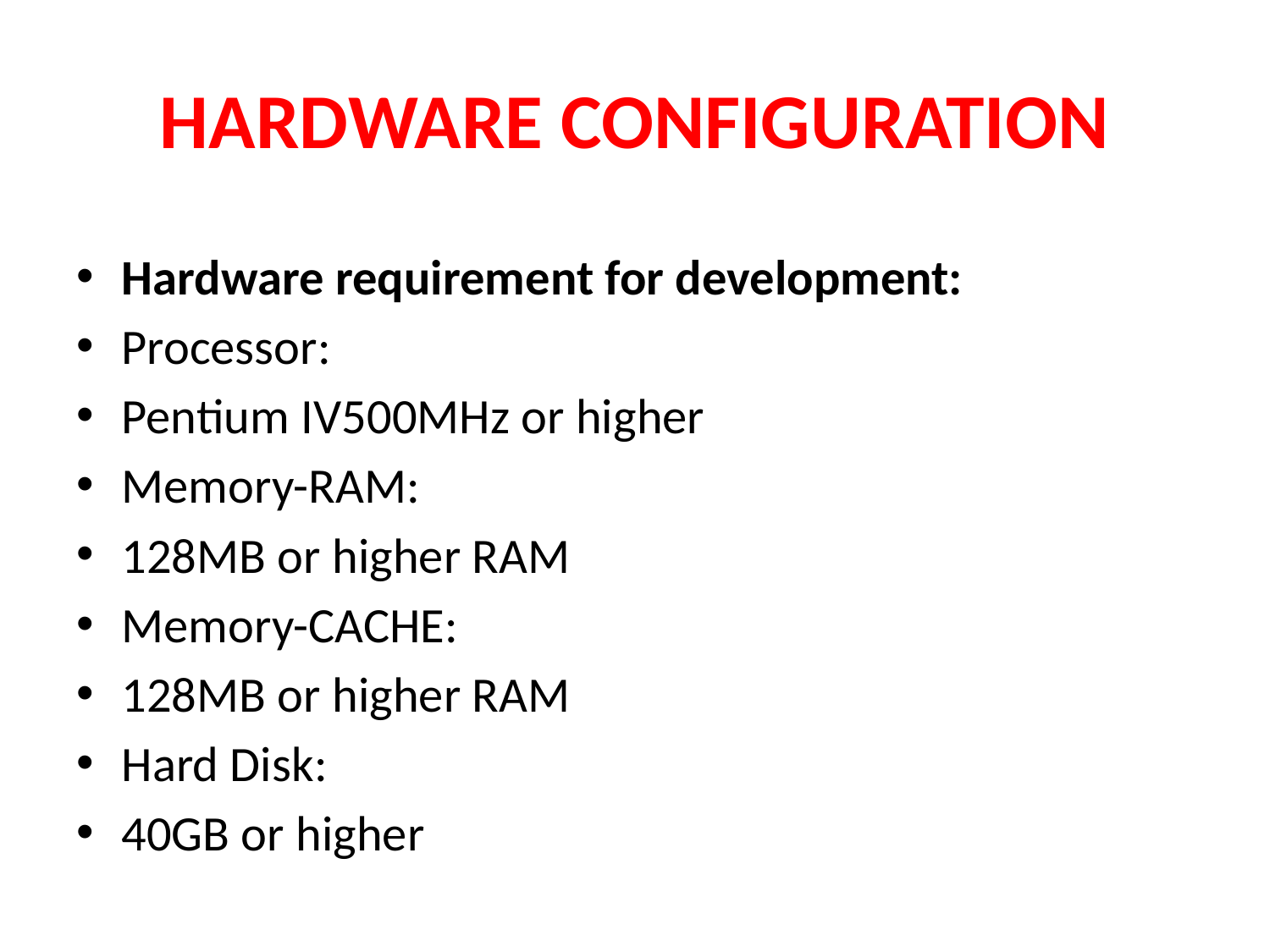

# HARDWARE CONFIGURATION
Hardware requirement for development:
Processor:
Pentium IV500MHz or higher
Memory-RAM:
128MB or higher RAM
Memory-CACHE:
128MB or higher RAM
Hard Disk:
40GB or higher